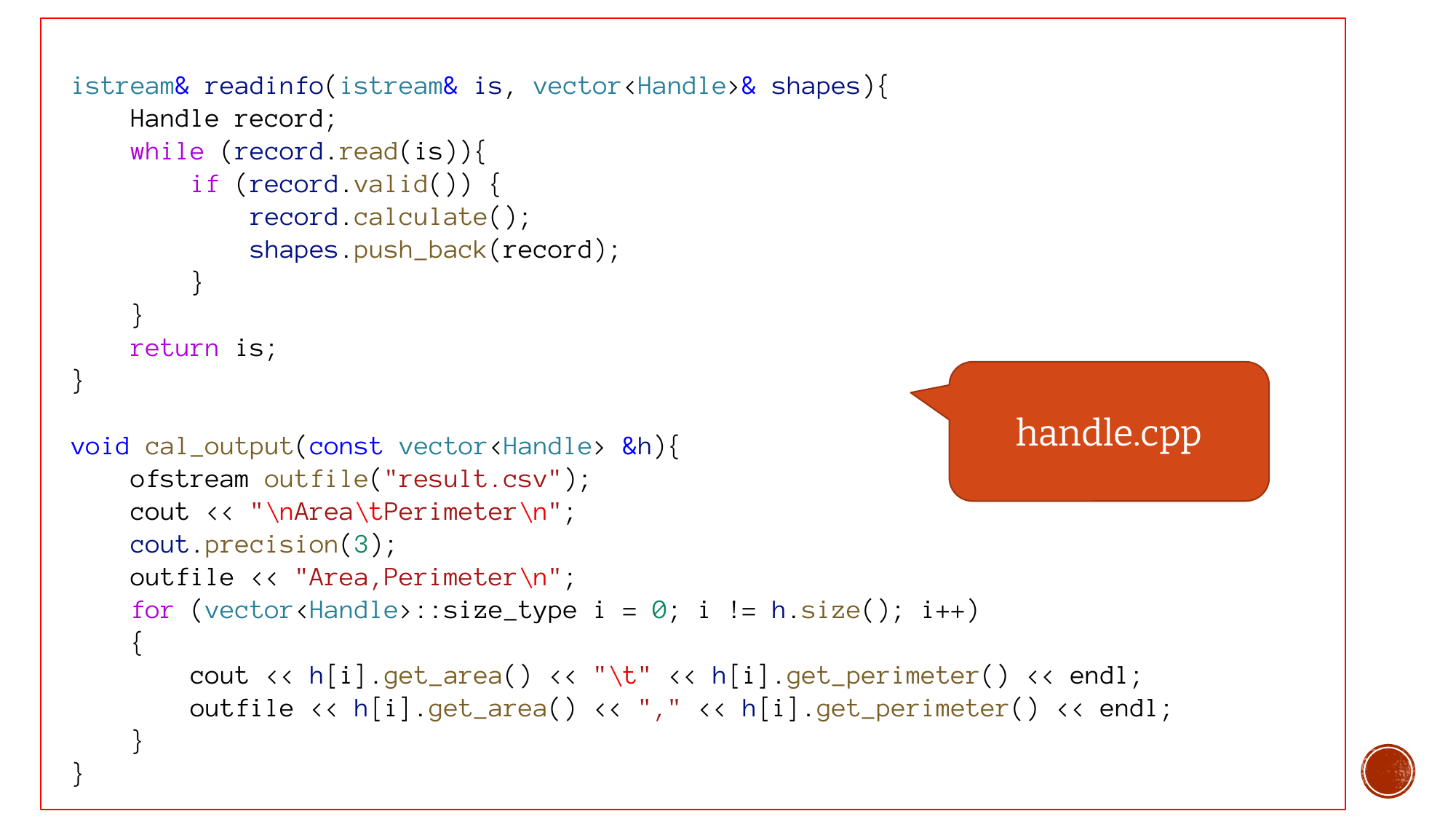

istream& readinfo(istream& is, vector<Handle>& shapes){
    Handle record;
    while (record.read(is)){
        if (record.valid()) {
            record.calculate();
            shapes.push_back(record);
        }
    }
    return is;
}

void cal_output(const vector<Handle> &h){
    ofstream outfile("result.csv");
    cout << "\nArea\tPerimeter\n";
    cout.precision(3);
    outfile << "Area,Perimeter\n";
    for (vector<Handle>::size_type i = 0; i != h.size(); i++)
    {
        cout << h[i].get_area() << "\t" << h[i].get_perimeter() << endl;
        outfile << h[i].get_area() << "," << h[i].get_perimeter() << endl;
    }
}
handle.cpp
27